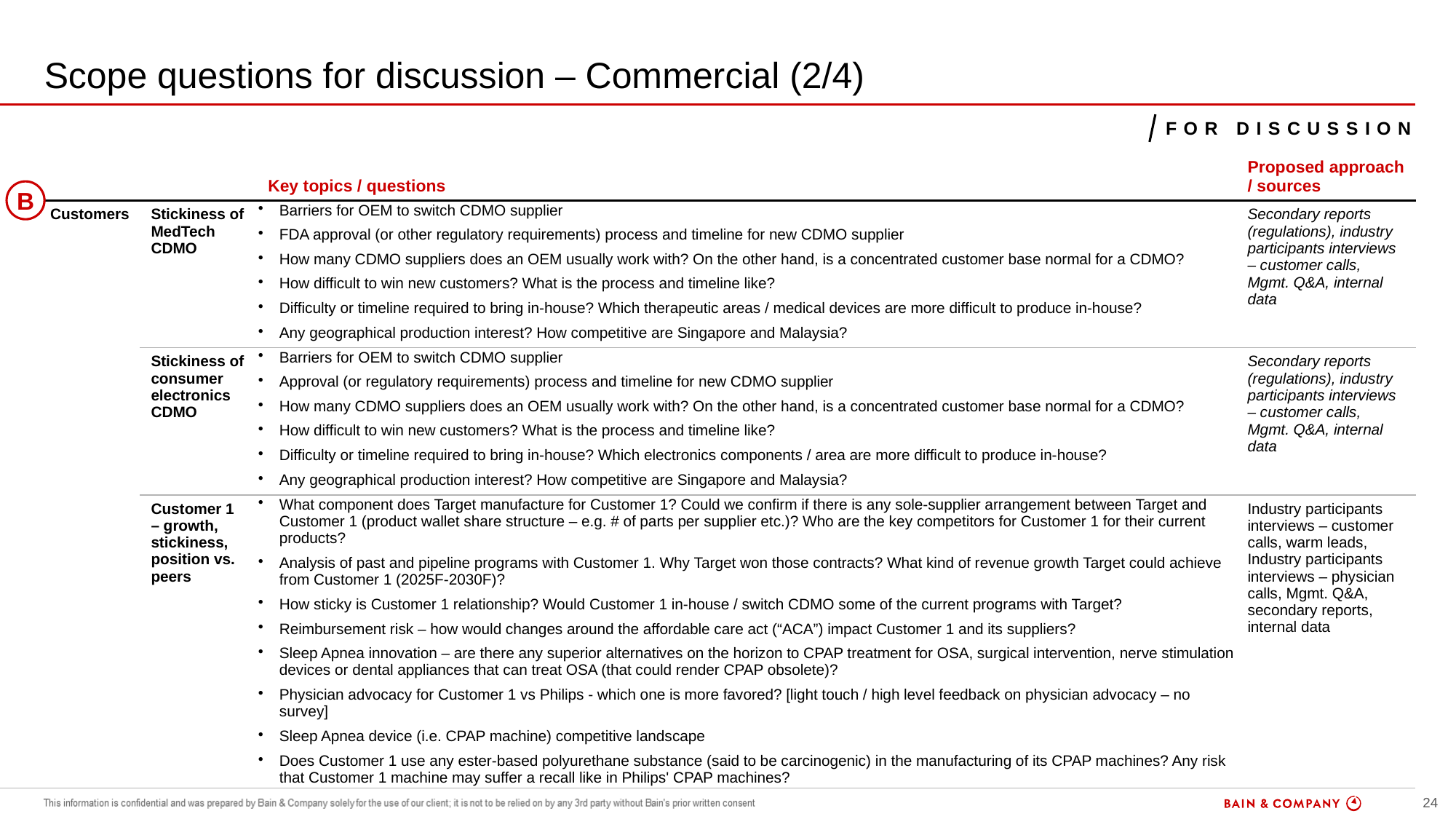

# Scope questions for discussion – Commercial (2/4)
For Discussion
|  |  | Key topics / questions | Proposed approach / sources |
| --- | --- | --- | --- |
| Customers | Stickiness of MedTech CDMO | Barriers for OEM to switch CDMO supplier FDA approval (or other regulatory requirements) process and timeline for new CDMO supplier How many CDMO suppliers does an OEM usually work with? On the other hand, is a concentrated customer base normal for a CDMO? How difficult to win new customers? What is the process and timeline like? Difficulty or timeline required to bring in-house? Which therapeutic areas / medical devices are more difficult to produce in-house? Any geographical production interest? How competitive are Singapore and Malaysia? | Secondary reports (regulations), industry participants interviews – customer calls, Mgmt. Q&A, internal data |
|  | Stickiness of consumer electronics CDMO | Barriers for OEM to switch CDMO supplier Approval (or regulatory requirements) process and timeline for new CDMO supplier How many CDMO suppliers does an OEM usually work with? On the other hand, is a concentrated customer base normal for a CDMO? How difficult to win new customers? What is the process and timeline like? Difficulty or timeline required to bring in-house? Which electronics components / area are more difficult to produce in-house? Any geographical production interest? How competitive are Singapore and Malaysia? | Secondary reports (regulations), industry participants interviews – customer calls, Mgmt. Q&A, internal data |
|  | Customer 1 – growth, stickiness, position vs. peers | What component does Target manufacture for Customer 1? Could we confirm if there is any sole-supplier arrangement between Target and Customer 1 (product wallet share structure – e.g. # of parts per supplier etc.)? Who are the key competitors for Customer 1 for their current products? Analysis of past and pipeline programs with Customer 1. Why Target won those contracts? What kind of revenue growth Target could achieve from Customer 1 (2025F-2030F)? How sticky is Customer 1 relationship? Would Customer 1 in-house / switch CDMO some of the current programs with Target? Reimbursement risk – how would changes around the affordable care act (“ACA”) impact Customer 1 and its suppliers? Sleep Apnea innovation – are there any superior alternatives on the horizon to CPAP treatment for OSA, surgical intervention, nerve stimulation devices or dental appliances that can treat OSA (that could render CPAP obsolete)? Physician advocacy for Customer 1 vs Philips - which one is more favored? [light touch / high level feedback on physician advocacy – no survey] Sleep Apnea device (i.e. CPAP machine) competitive landscape Does Customer 1 use any ester-based polyurethane substance (said to be carcinogenic) in the manufacturing of its CPAP machines? Any risk that Customer 1 machine may suffer a recall like in Philips' CPAP machines? | Industry participants interviews – customer calls, warm leads, Industry participants interviews – physician calls, Mgmt. Q&A, secondary reports, internal data |
B